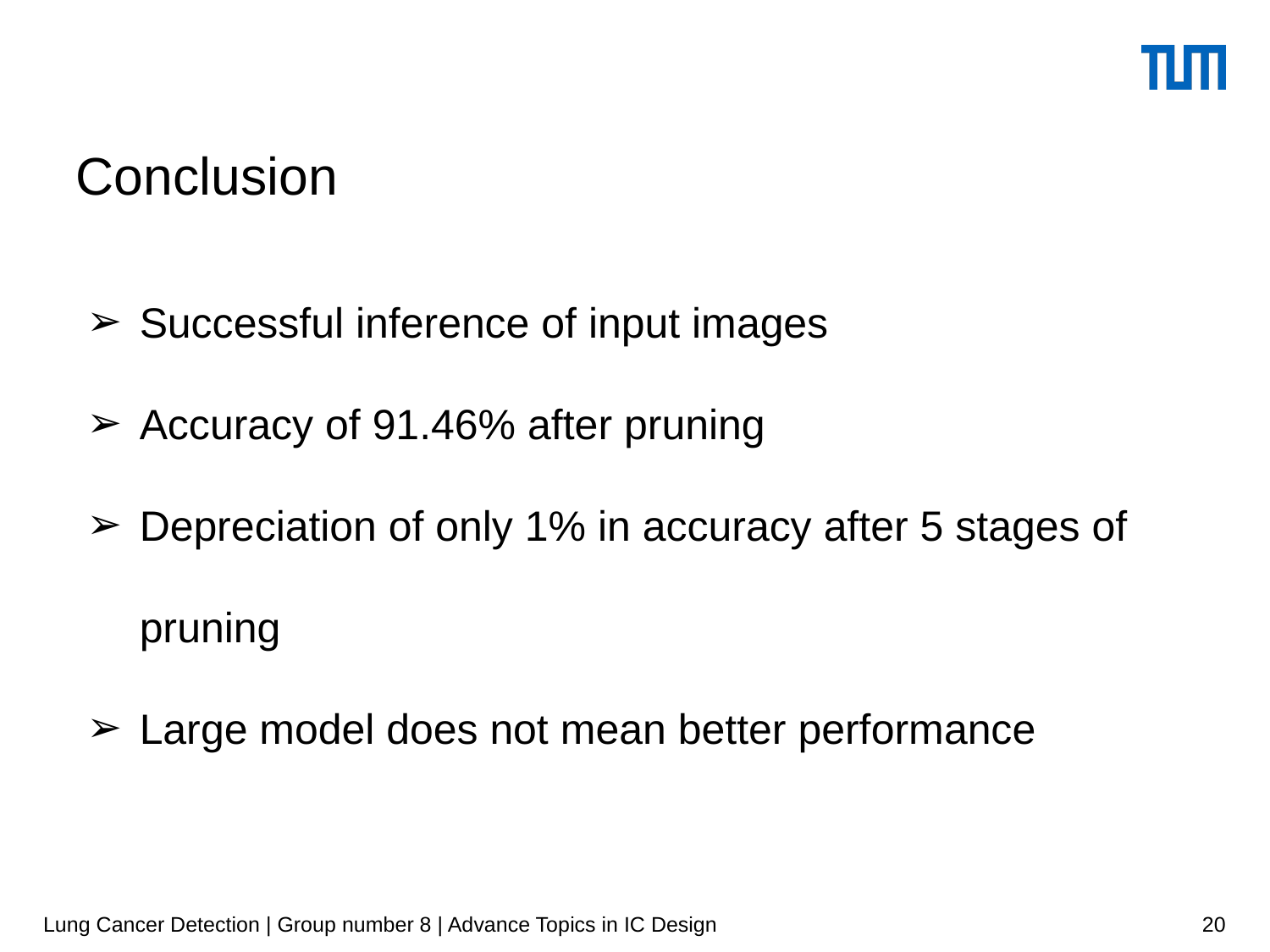

# Conclusion
Successful inference of input images
Accuracy of 91.46% after pruning
Depreciation of only 1% in accuracy after 5 stages of pruning
Large model does not mean better performance

Lung Cancer Detection | Group number 8 | Advance Topics in IC Design
20